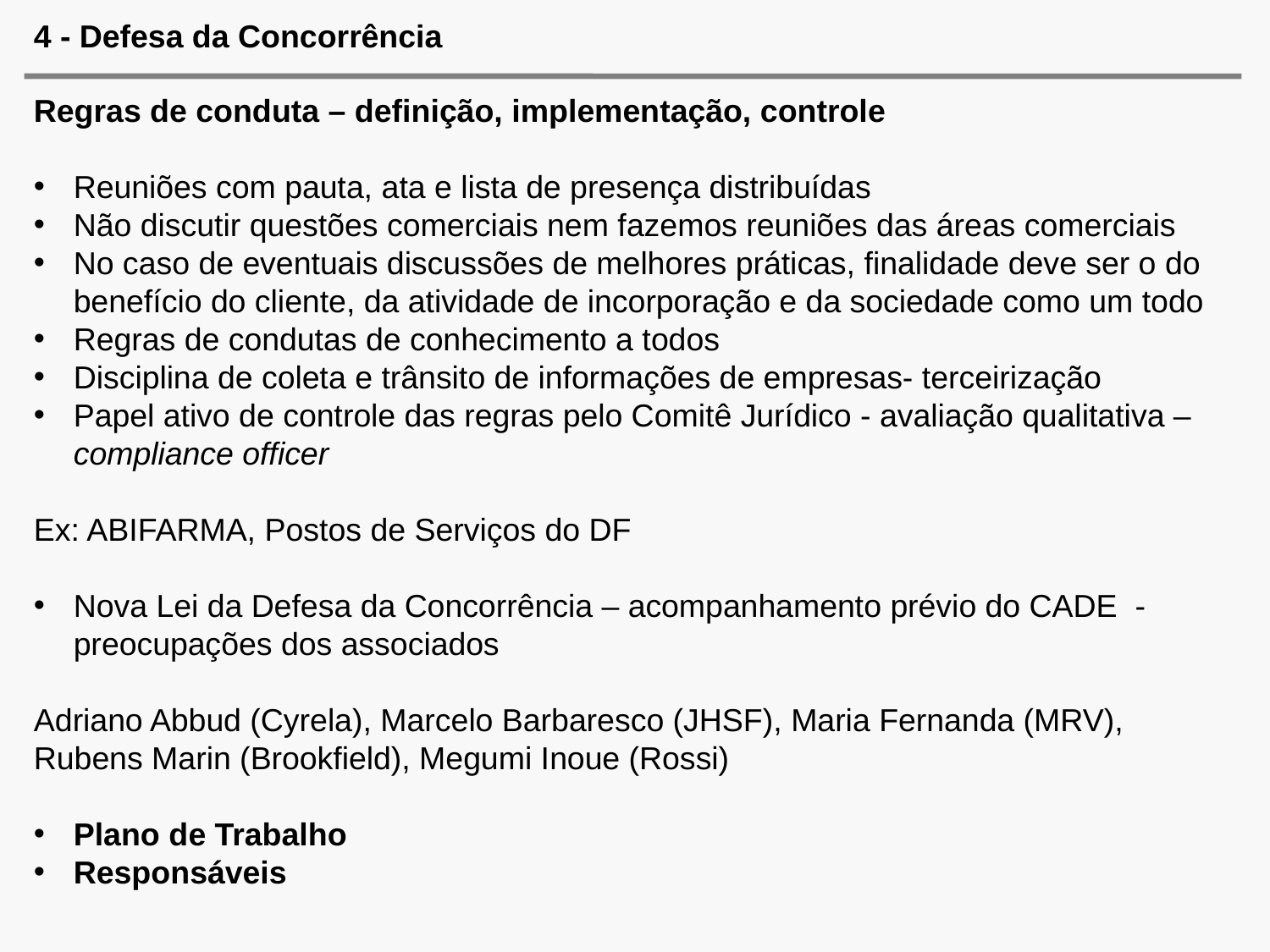

# 4 - Defesa da Concorrência

Regras de conduta – definição, implementação, controle

Reuniões com pauta, ata e lista de presença distribuídas
Não discutir questões comerciais nem fazemos reuniões das áreas comerciais
No caso de eventuais discussões de melhores práticas, finalidade deve ser o do benefício do cliente, da atividade de incorporação e da sociedade como um todo
Regras de condutas de conhecimento a todos
Disciplina de coleta e trânsito de informações de empresas- terceirização
Papel ativo de controle das regras pelo Comitê Jurídico - avaliação qualitativa – compliance officer

Ex: ABIFARMA, Postos de Serviços do DF

Nova Lei da Defesa da Concorrência – acompanhamento prévio do CADE  - preocupações dos associados

Adriano Abbud (Cyrela), Marcelo Barbaresco (JHSF), Maria Fernanda (MRV), Rubens Marin (Brookfield), Megumi Inoue (Rossi)

Plano de Trabalho
Responsáveis